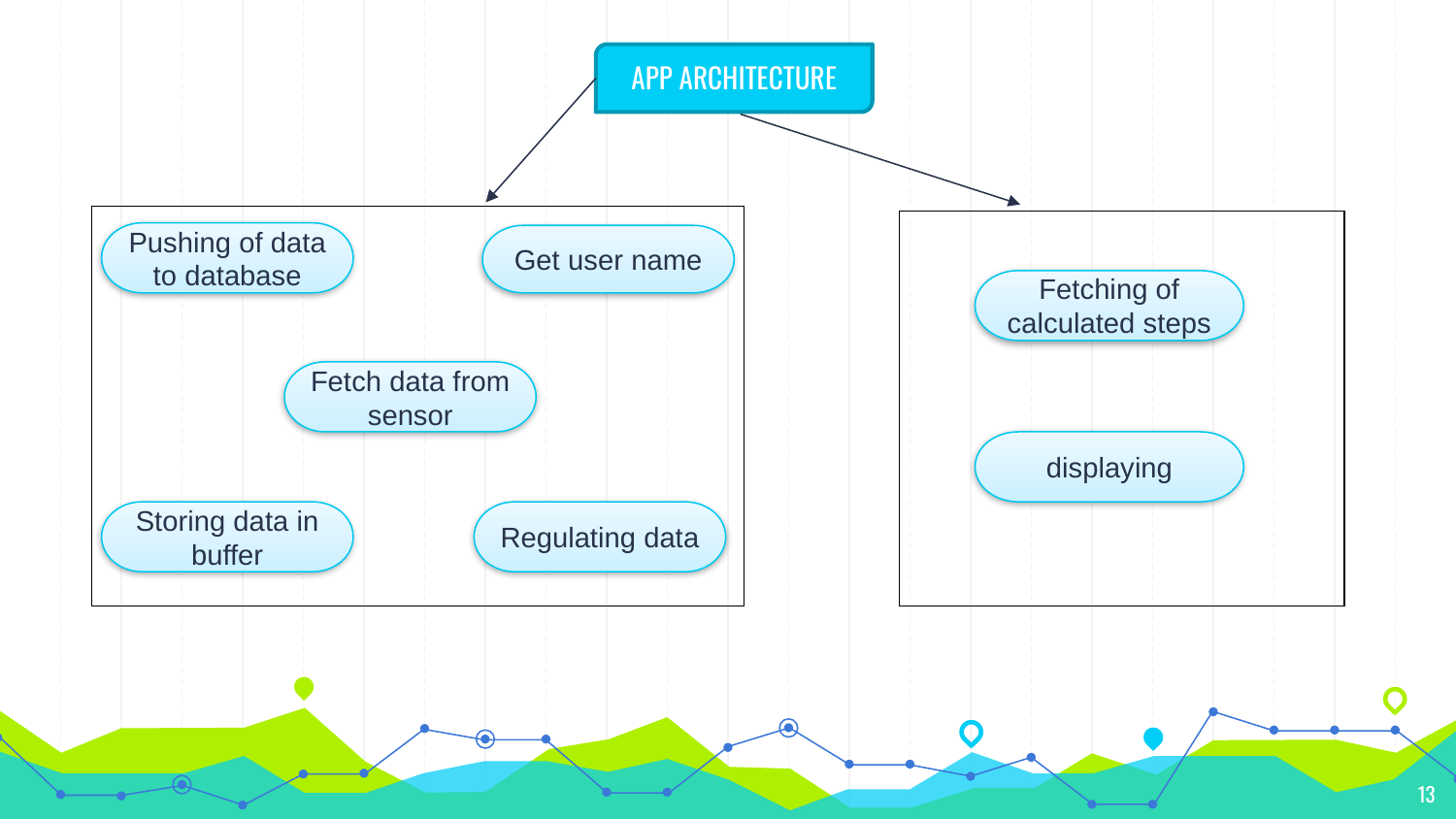

APP ARCHITECTURE
|  |
| --- |
|  |
| --- |
Pushing of data to database
Get user name
Fetching of calculated steps
Fetch data from sensor
displaying
Storing data in buffer
Regulating data
13